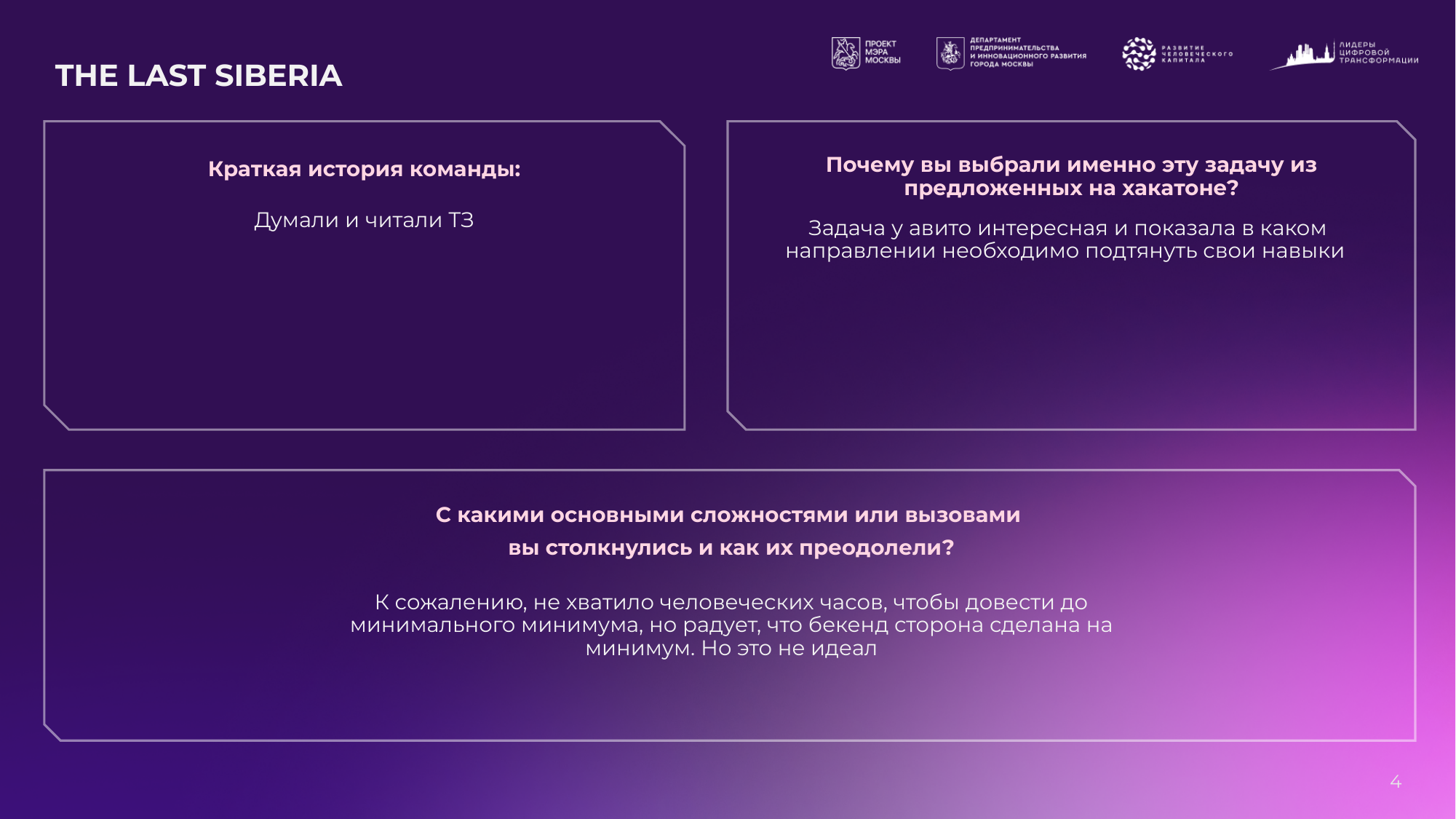

# THE LAST SIBERIA

Почему вы выбрали именно эту задачу из предложенных на хакатоне?
Краткая история команды:
Думали и читали ТЗ
Задача у авито интересная и показала в каком направлении необходимо подтянуть свои навыки

С какими основными сложностями или вызовами
вы столкнулись и как их преодолели?
К сожалению, не хватило человеческих часов, чтобы довести до минимального минимума, но радует, что бекенд сторона сделана на минимум. Но это не идеал
4